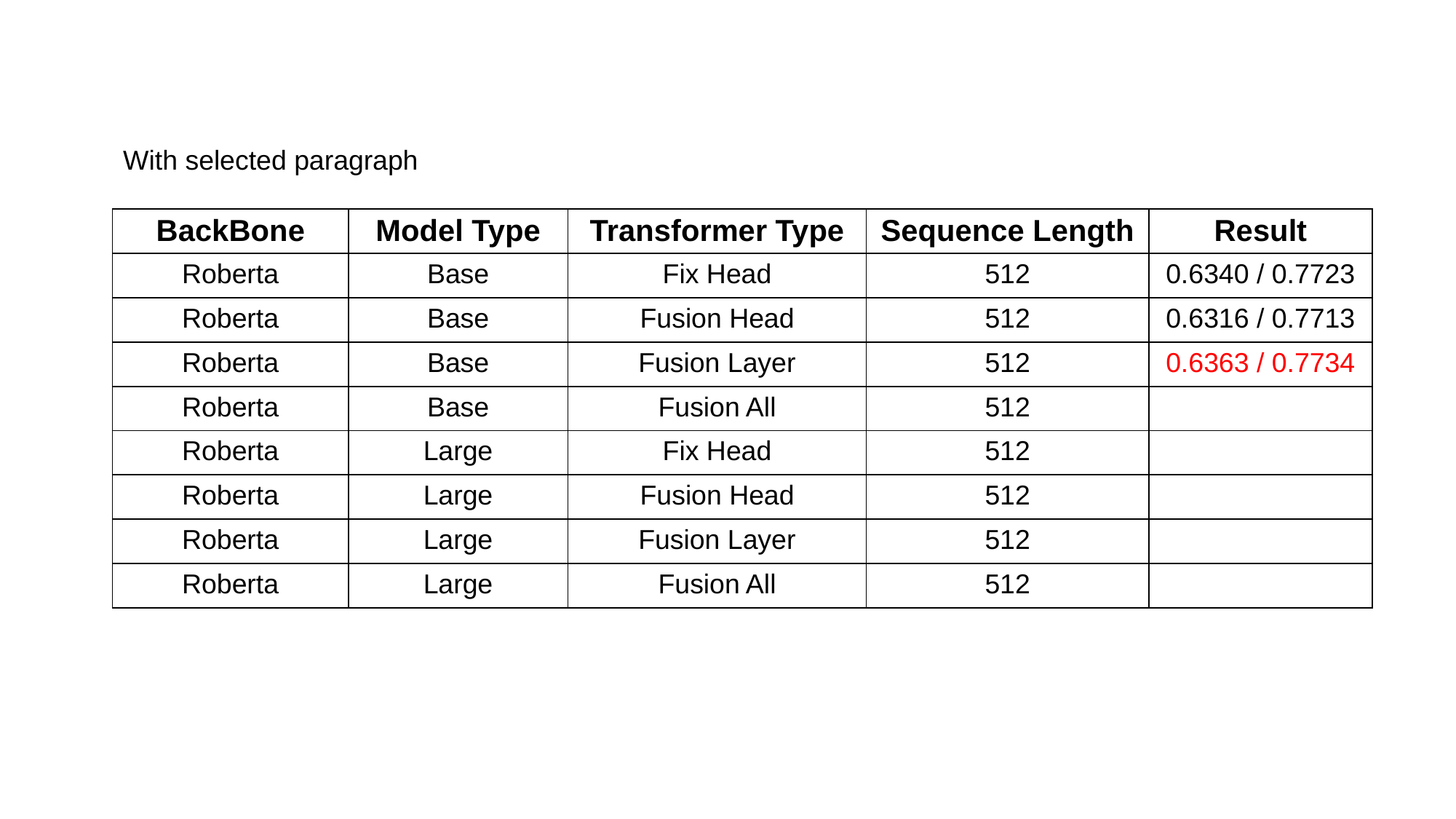

With selected paragraph
| BackBone | Model Type | Transformer Type | Sequence Length | Result |
| --- | --- | --- | --- | --- |
| Roberta | Base | Fix Head | 512 | 0.6340 / 0.7723 |
| Roberta | Base | Fusion Head | 512 | 0.6316 / 0.7713 |
| Roberta | Base | Fusion Layer | 512 | 0.6363 / 0.7734 |
| Roberta | Base | Fusion All | 512 |  |
| Roberta | Large | Fix Head | 512 |  |
| Roberta | Large | Fusion Head | 512 |  |
| Roberta | Large | Fusion Layer | 512 |  |
| Roberta | Large | Fusion All | 512 |  |